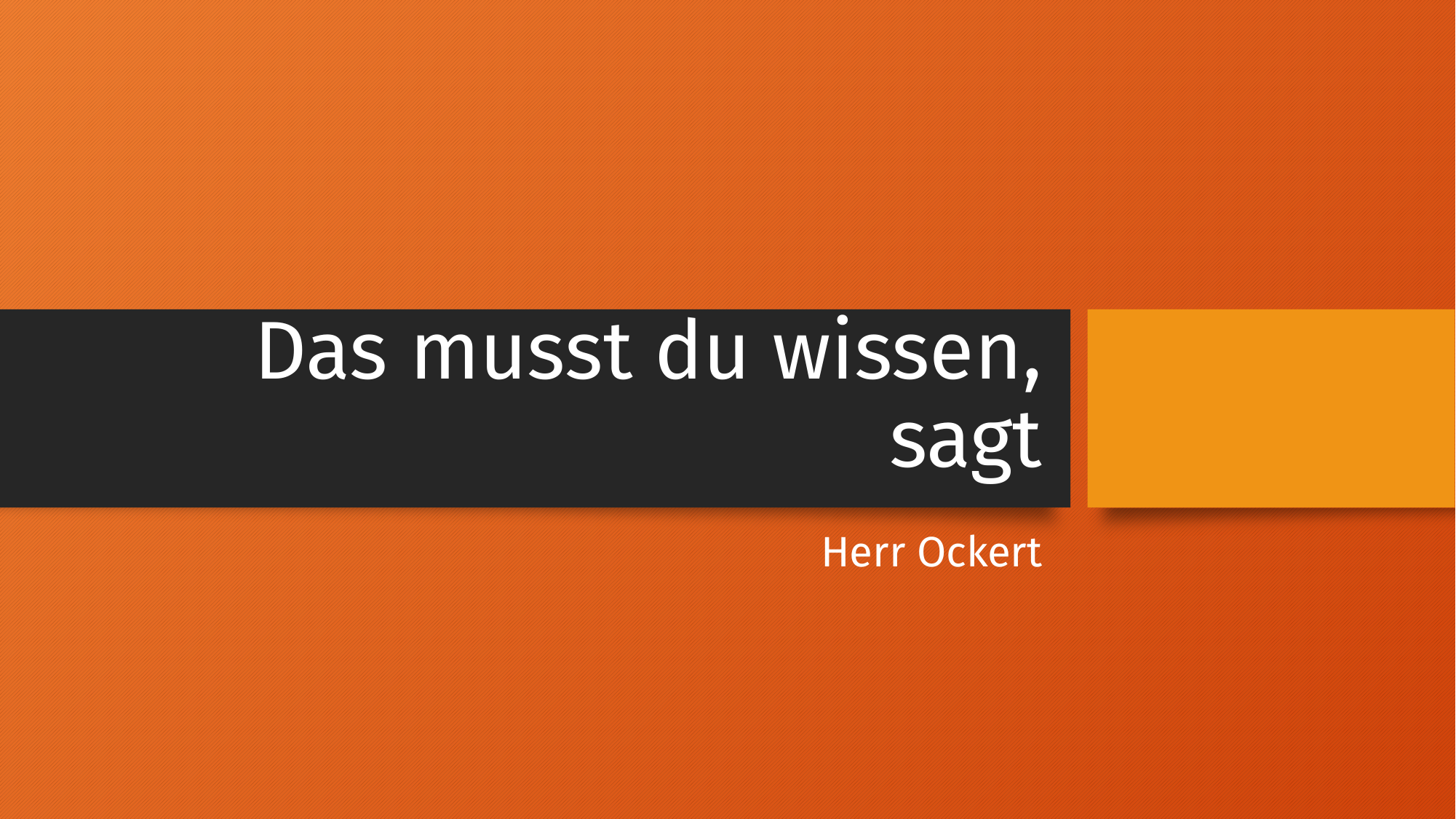

# Das musst du wissen, sagt
Herr Ockert